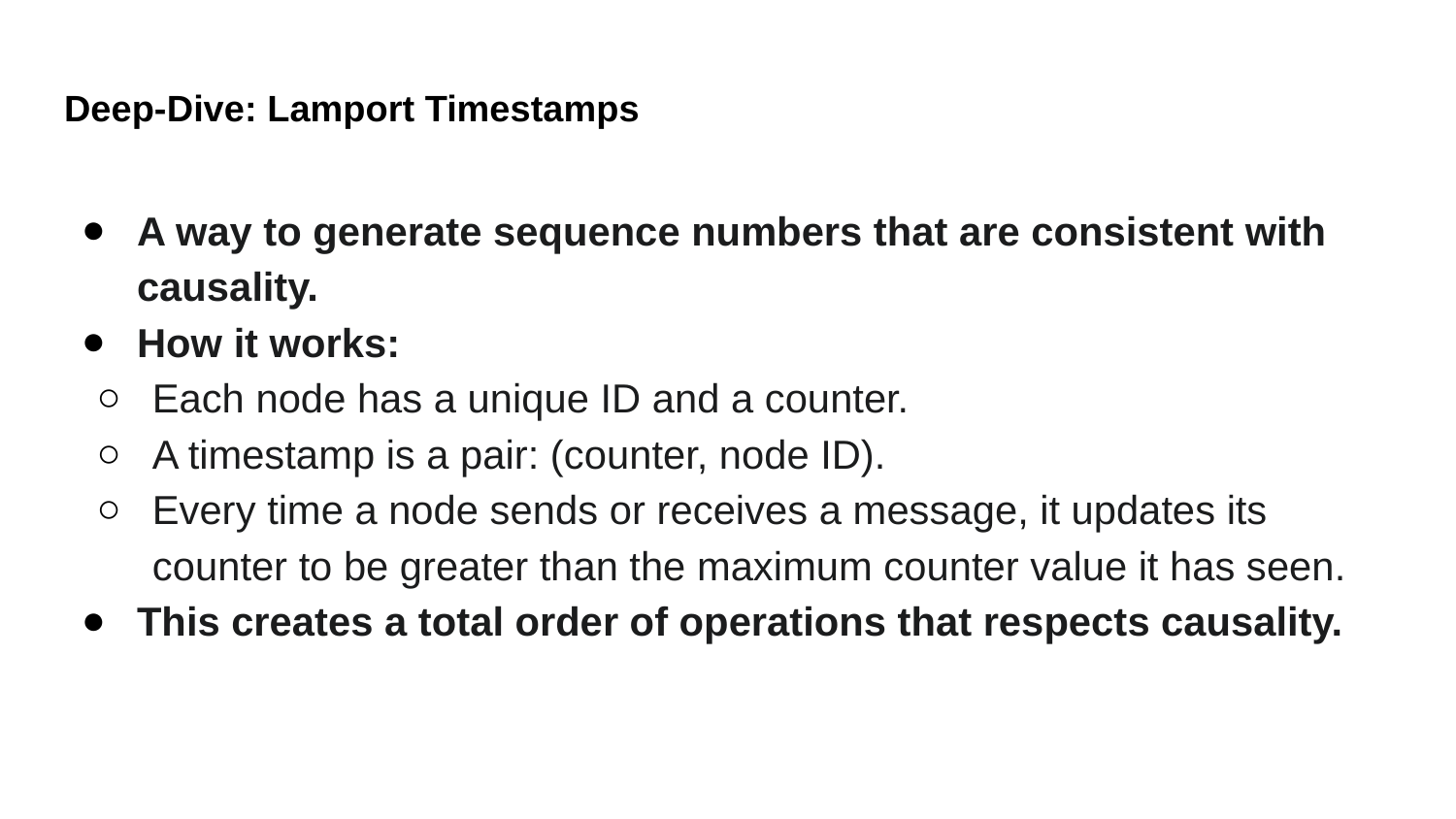

# Deep-Dive: Lamport Timestamps
A way to generate sequence numbers that are consistent with causality.
How it works:
Each node has a unique ID and a counter.
A timestamp is a pair: (counter, node ID).
Every time a node sends or receives a message, it updates its counter to be greater than the maximum counter value it has seen.
This creates a total order of operations that respects causality.